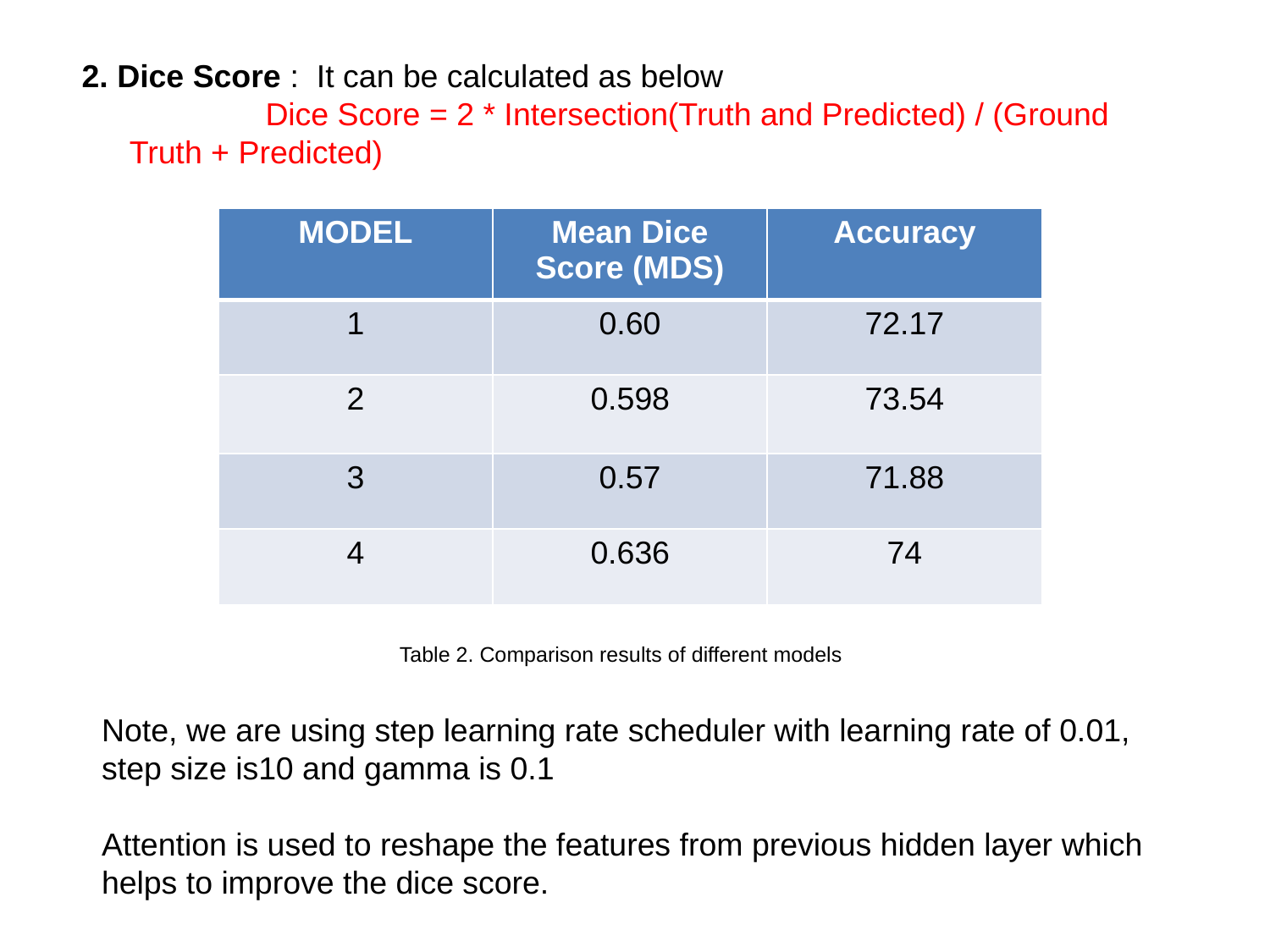

2. Dice Score :  It can be calculated as below
		 Dice Score = 2 * Intersection(Truth and Predicted) / (Ground Truth + Predicted)
| MODEL | Mean Dice Score (MDS) | Accuracy |
| --- | --- | --- |
| 1 | 0.60 | 72.17 |
| 2 | 0.598 | 73.54 |
| 3 | 0.57 | 71.88 |
| 4 | 0.636 | 74 |
Table 2. Comparison results of different models
Note, we are using step learning rate scheduler with learning rate of 0.01, step size is10 and gamma is 0.1

Attention is used to reshape the features from previous hidden layer which helps to improve the dice score.